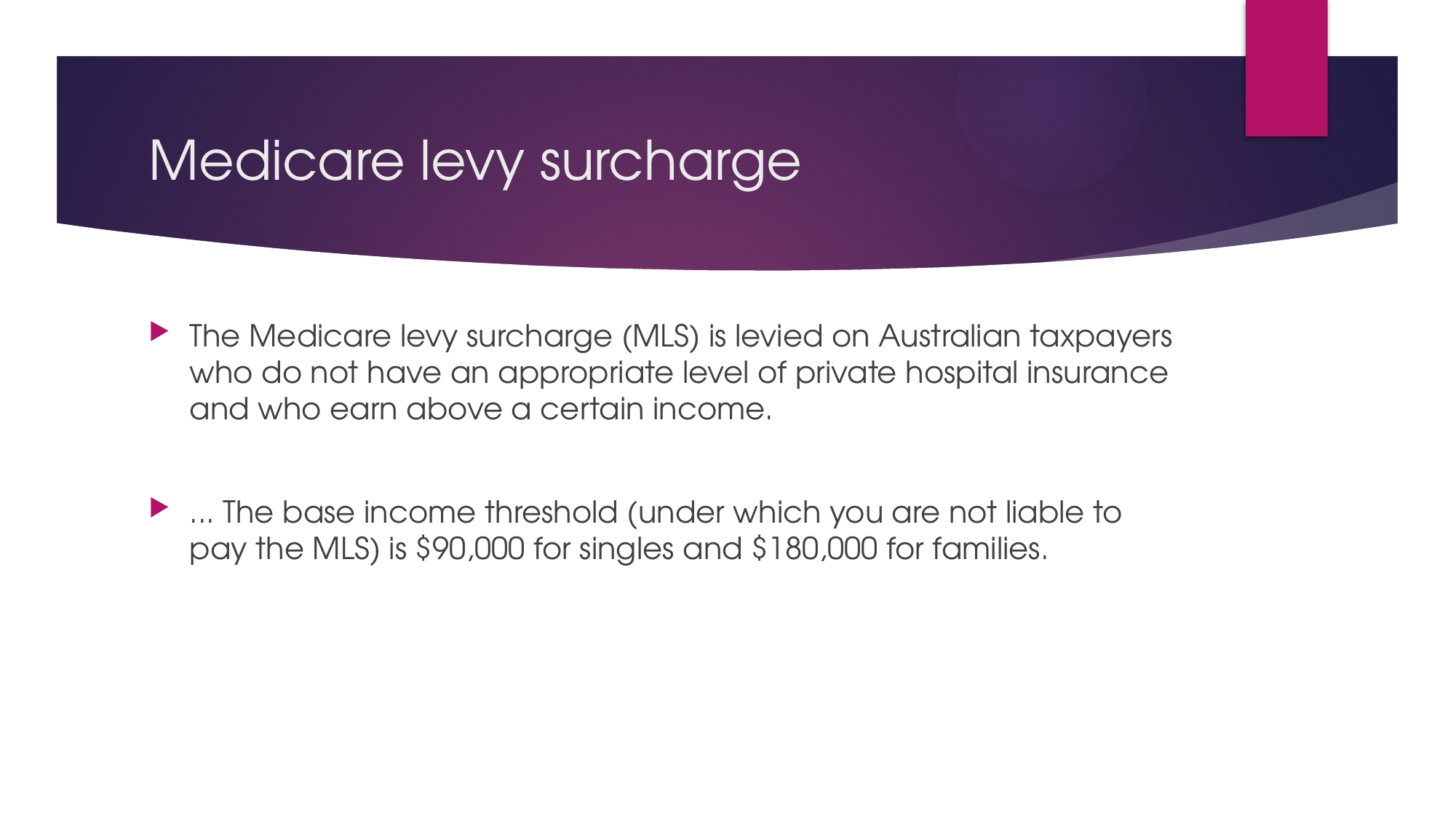

# Medicare levy surcharge
The Medicare levy surcharge (MLS) is levied on Australian taxpayers who do not have an appropriate level of private hospital insurance and who earn above a certain income.

... The base income threshold (under which you are not liable to pay the MLS) is $90,000 for singles and $180,000 for families.